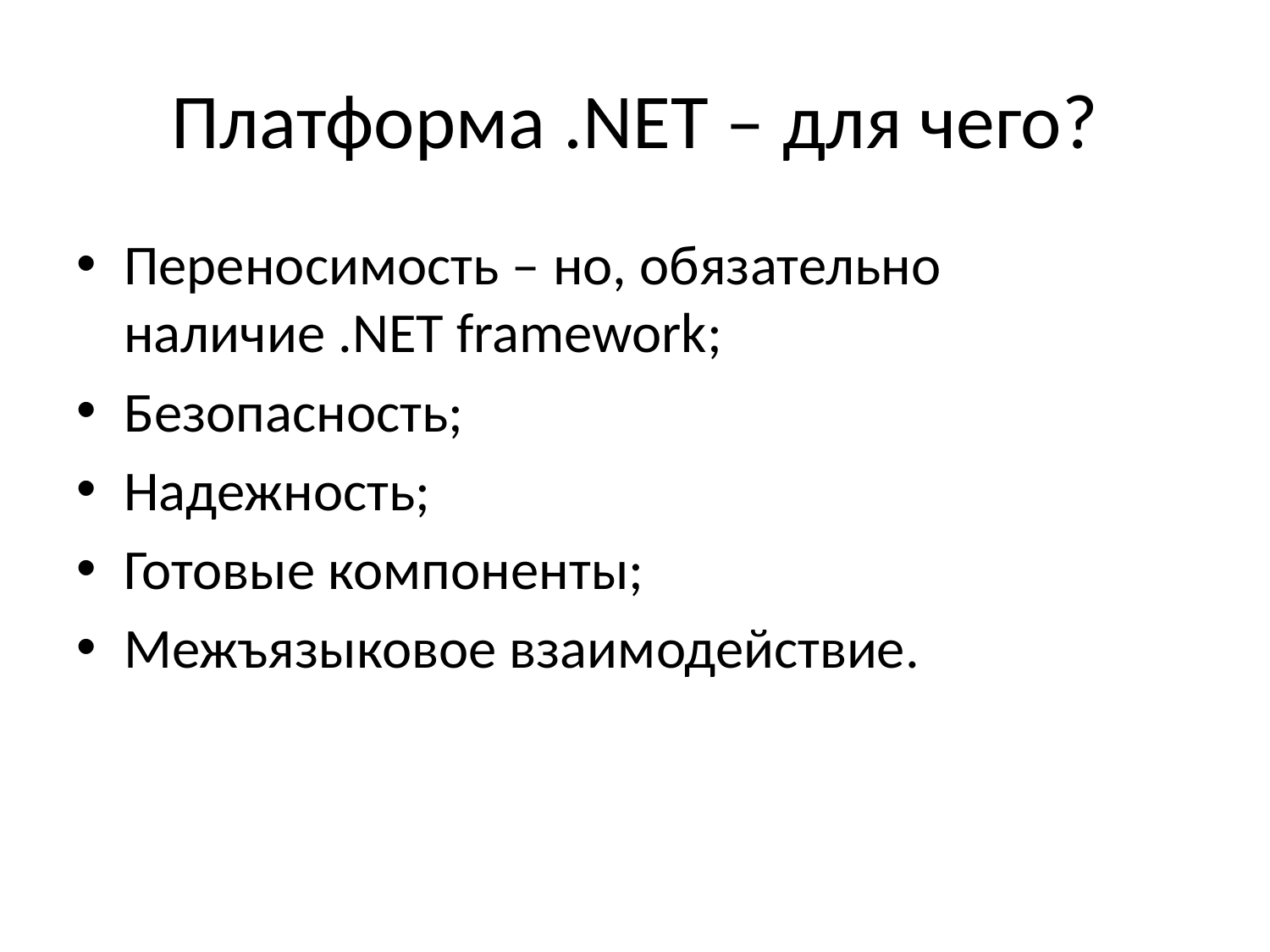

# Платформа .NET – для чего?
Переносимость – но, обязательно наличие .NET framework;
Безопасность;
Надежность;
Готовые компоненты;
Межъязыковое взаимодействие.